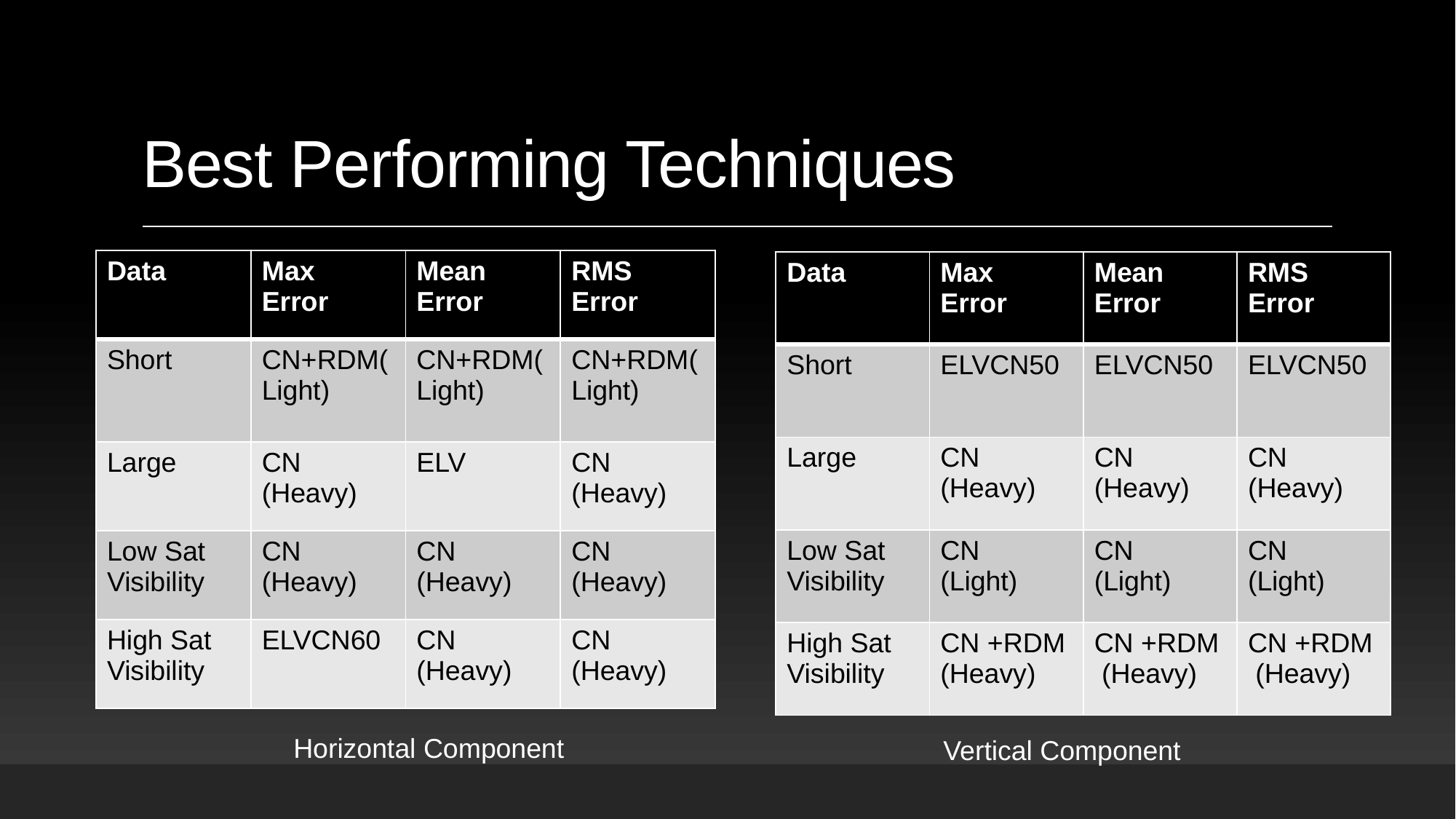

# Best Performing Techniques
| Data | Max Error | Mean Error | RMS Error |
| --- | --- | --- | --- |
| Short | CN+RDM(Light) | CN+RDM(Light) | CN+RDM(Light) |
| Large | CN (Heavy) | ELV | CN (Heavy) |
| Low Sat Visibility | CN  (Heavy) | CN  (Heavy) | CN  (Heavy) |
| High Sat Visibility | ELVCN60 | CN  (Heavy) | CN  (Heavy) |
| Data | Max Error | Mean Error | RMS Error |
| --- | --- | --- | --- |
| Short | ELVCN50 | ELVCN50 | ELVCN50 |
| Large | CN (Heavy) | CN (Heavy) | CN (Heavy) |
| Low Sat Visibility | CN (Light) | CN (Light) | CN (Light) |
| High Sat Visibility | CN +RDM (Heavy) | CN +RDM (Heavy) | CN +RDM (Heavy) |
Horizontal Component
Vertical Component